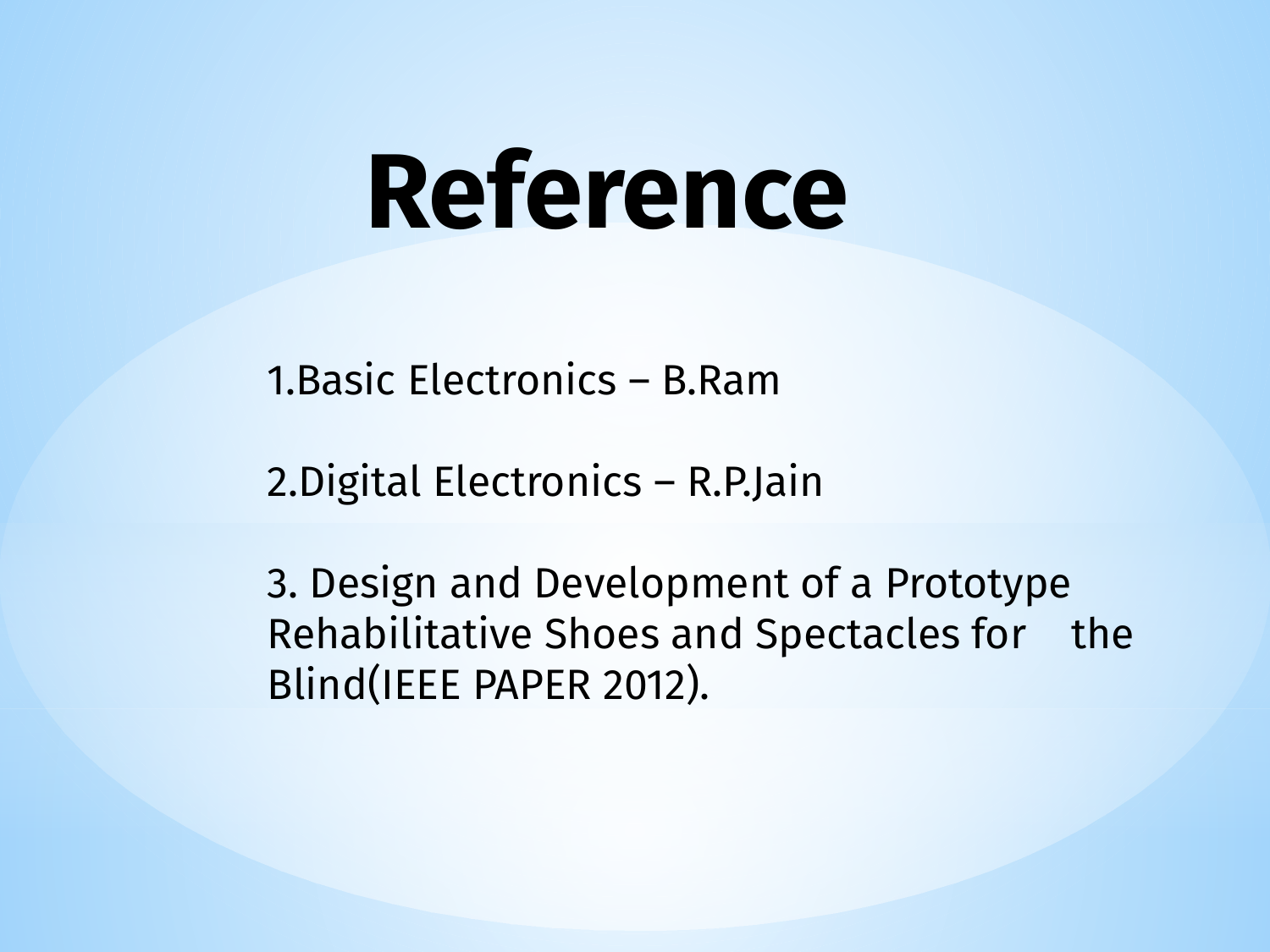

# Reference
1.Basic Electronics – B.Ram

2.Digital Electronics – R.P.Jain

3. Design and Development of a Prototype Rehabilitative Shoes and Spectacles for    the Blind(IEEE PAPER 2012).